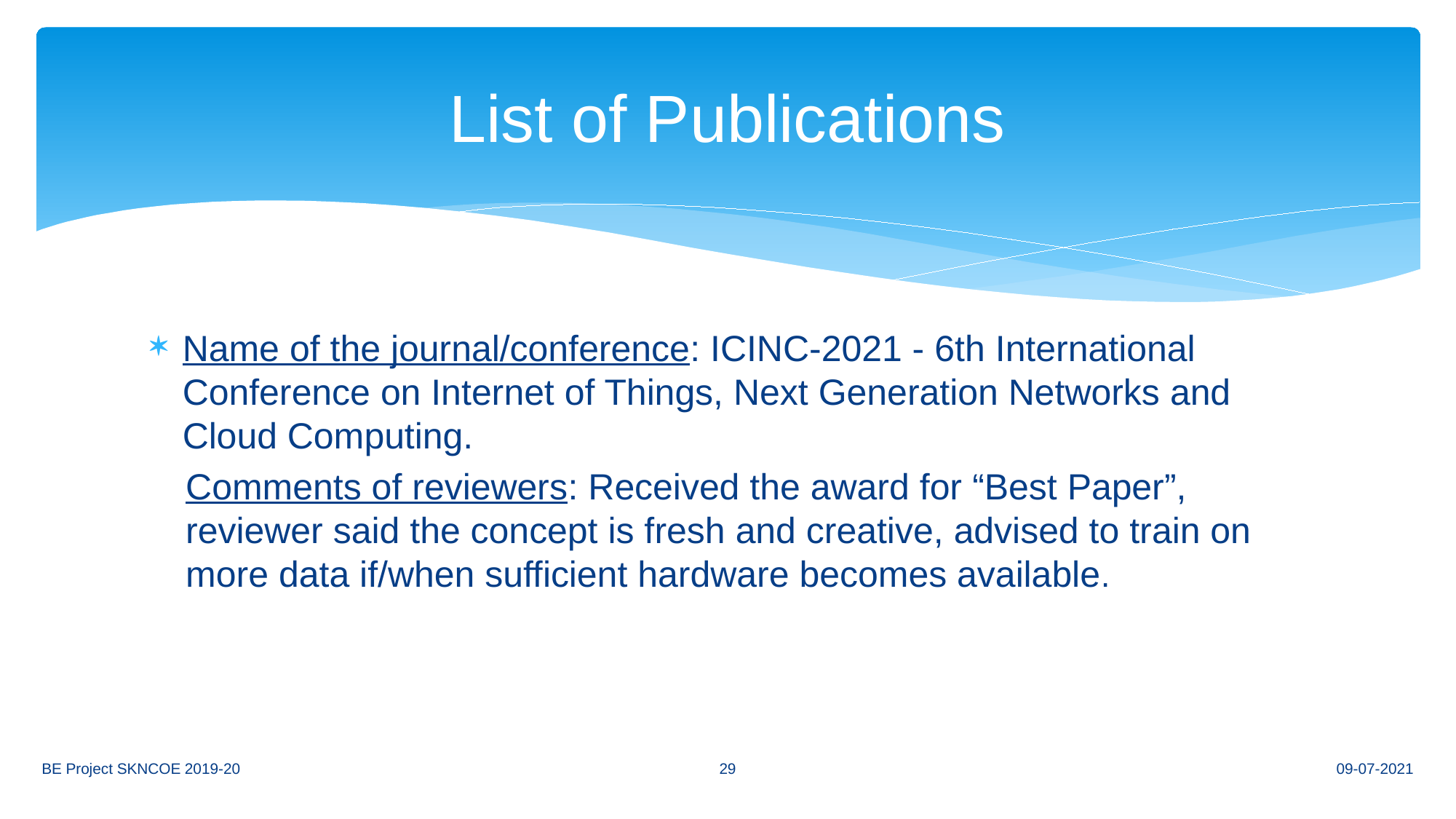

# List of Publications
Name of the journal/conference: ICINC-2021 - 6th International Conference on Internet of Things, Next Generation Networks and Cloud Computing.
Comments of reviewers: Received the award for “Best Paper”, reviewer said the concept is fresh and creative, advised to train on more data if/when sufficient hardware becomes available.
29
BE Project SKNCOE 2019-20
09-07-2021